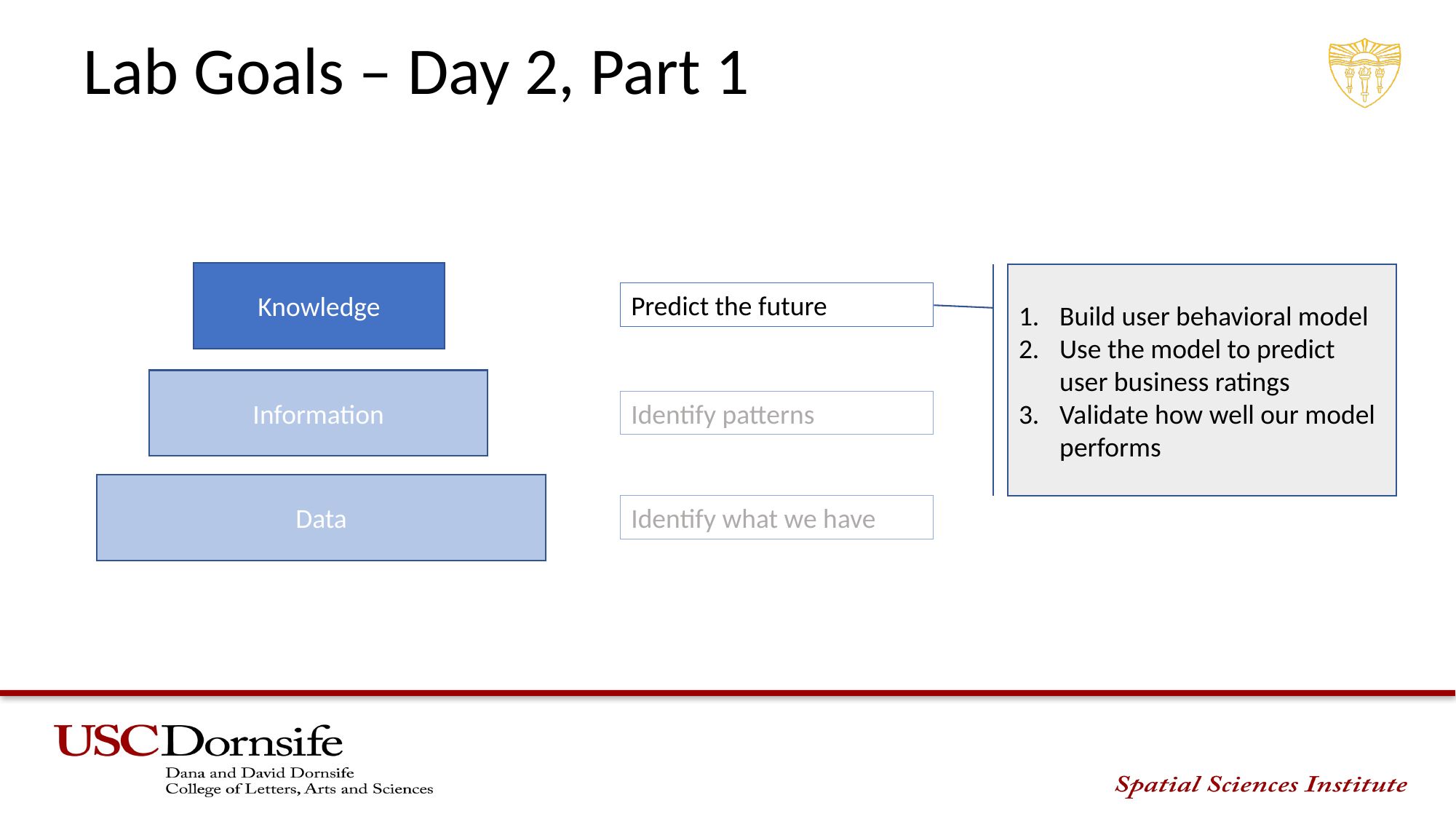

# Lab Goals – Day 2, Part 1
Knowledge
Build user behavioral model
Use the model to predict user business ratings
Validate how well our model performs
Predict the future
Information
Identify patterns
Data
Identify what we have